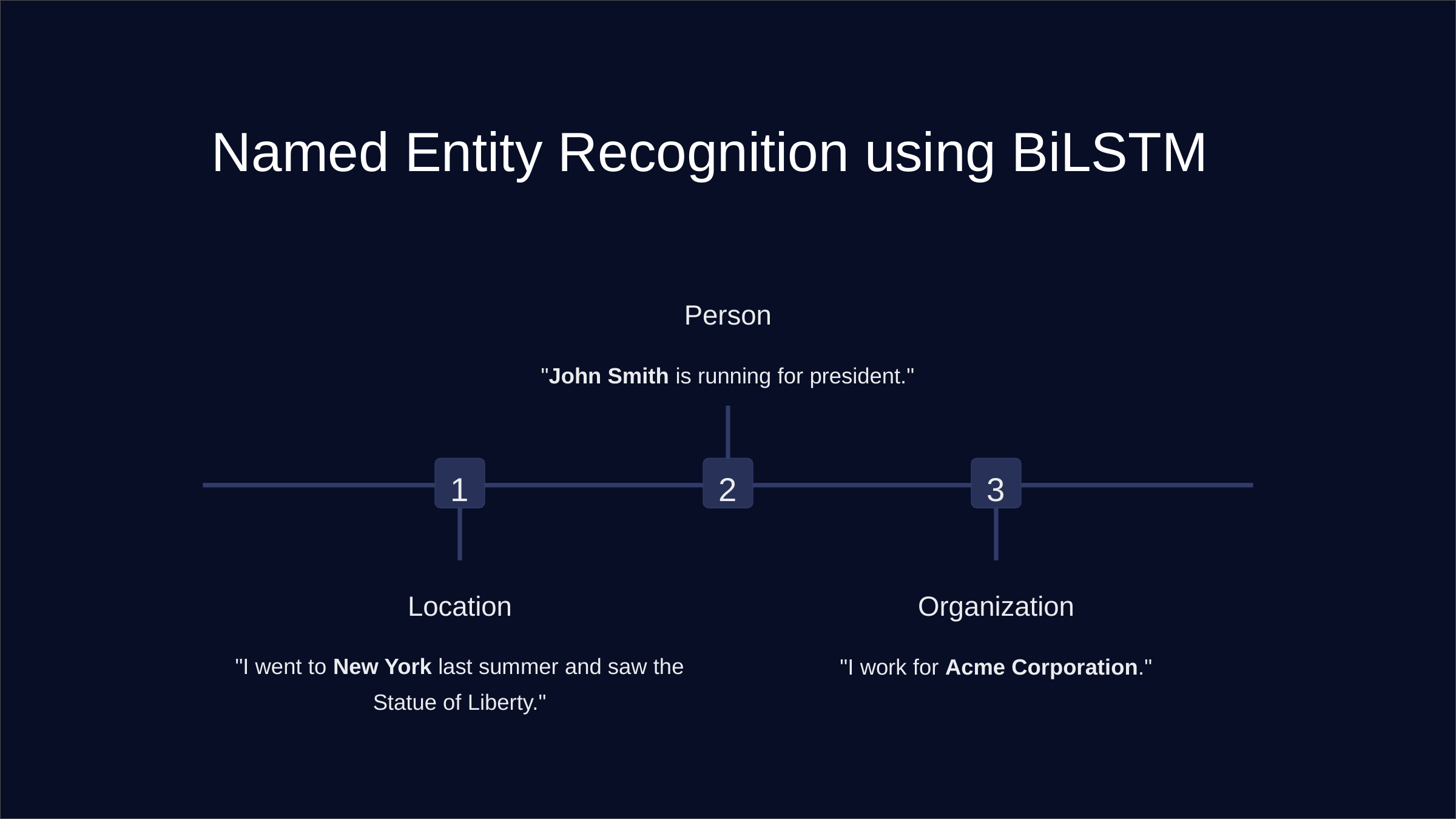

Named Entity Recognition using BiLSTM
Person
"John Smith is running for president."

1
2
3

Location
Organization
"I went to New York last summer and saw the Statue of Liberty."
"I work for Acme Corporation."